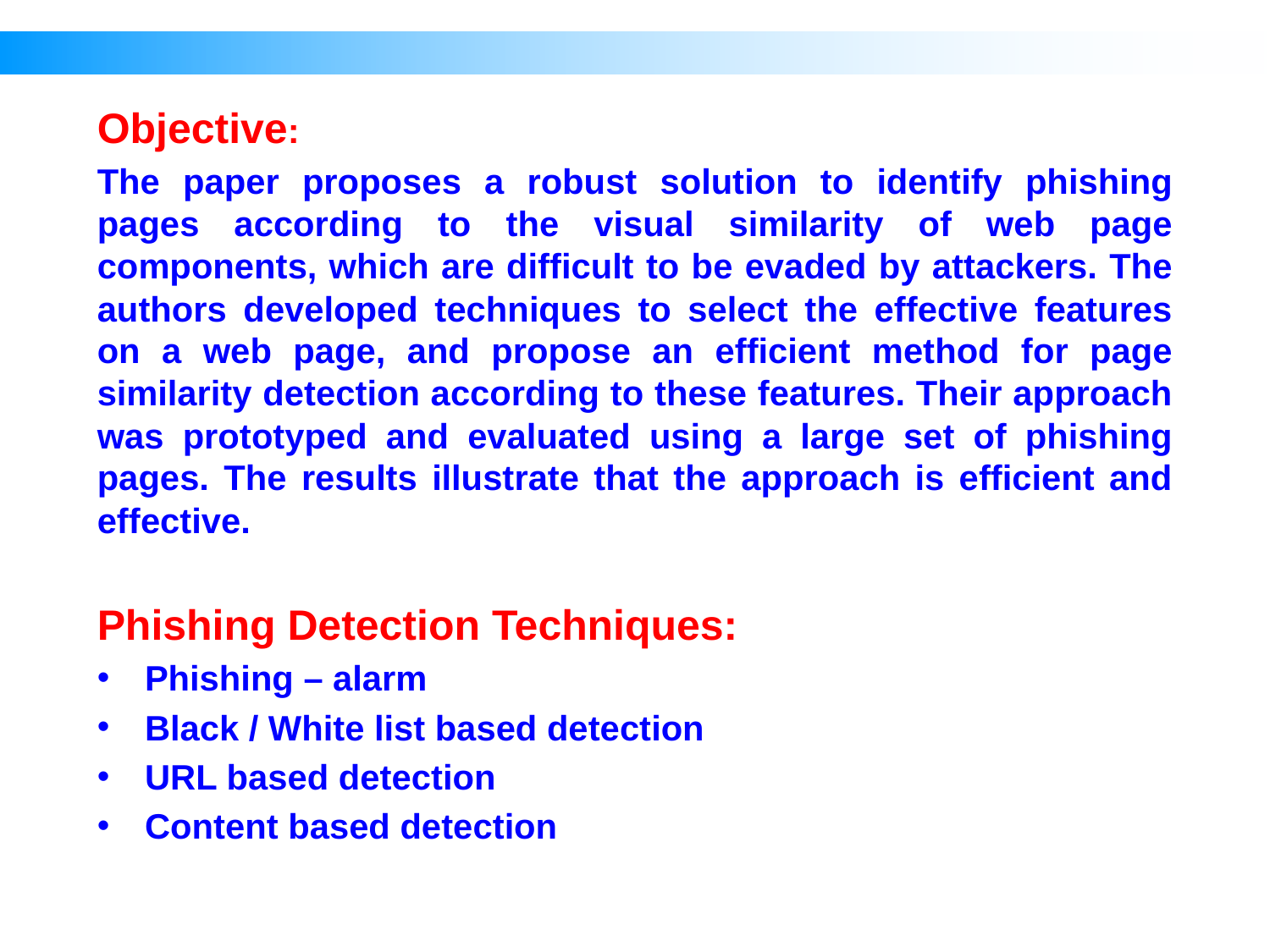

Objective:
The paper proposes a robust solution to identify phishing pages according to the visual similarity of web page components, which are difficult to be evaded by attackers. The authors developed techniques to select the effective features on a web page, and propose an efficient method for page similarity detection according to these features. Their approach was prototyped and evaluated using a large set of phishing pages. The results illustrate that the approach is efficient and effective.

Phishing Detection Techniques:
Phishing – alarm
Black / White list based detection
URL based detection
Content based detection